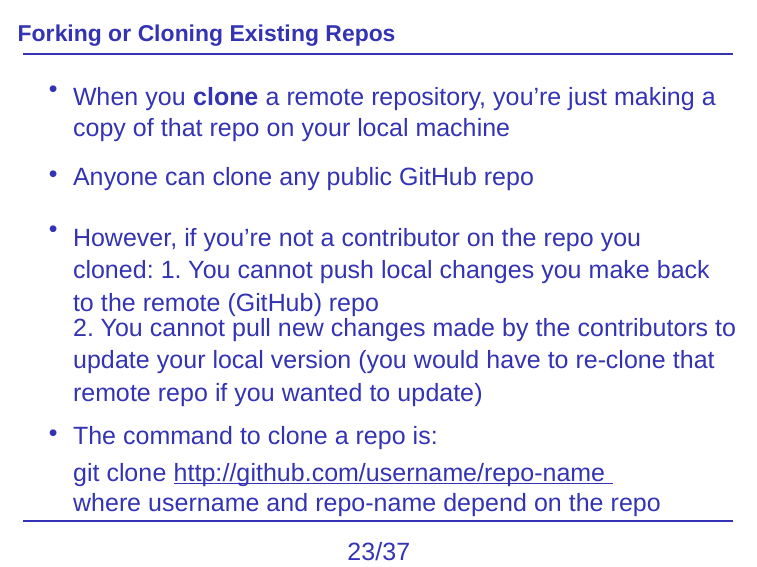

Forking or Cloning Existing Repos

•
When you clone a remote repository, you’re just making a copy of that repo on your local machine
•
Anyone can clone any public GitHub repo
•
However, if you’re not a contributor on the repo you cloned: 1. You cannot push local changes you make back to the remote (GitHub) repo
2. You cannot pull new changes made by the contributors to update your local version (you would have to re-clone that remote repo if you wanted to update)
•
The command to clone a repo is:
git clone http://github.com/username/repo-name where username and repo-name depend on the repo

23/37